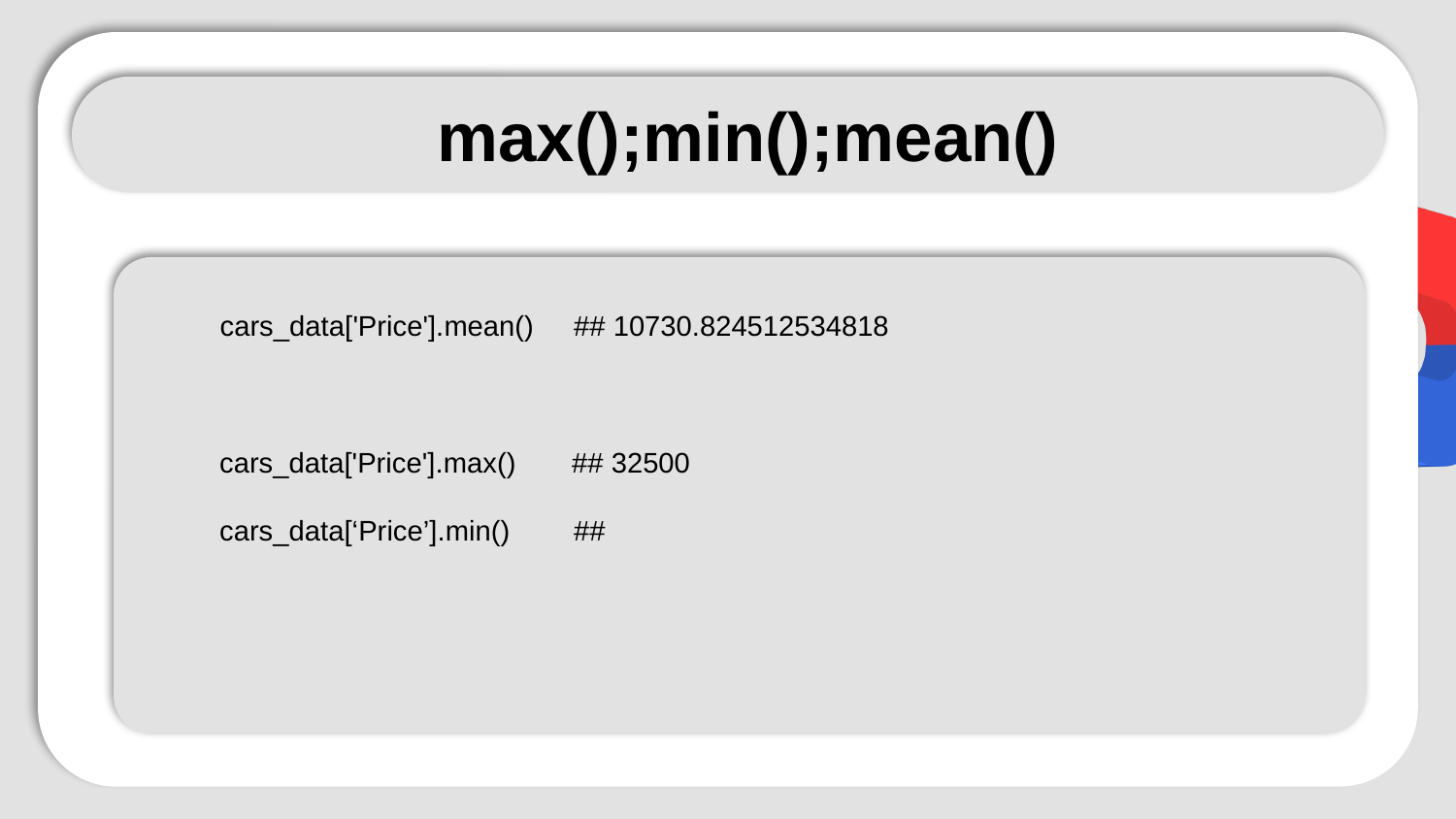

#

max();min();mean()
          cars_data['Price'].max()       ## 32500

          cars_data[‘Price’].min()        ##
cars_data['Price'].mean()     ## 10730.824512534818